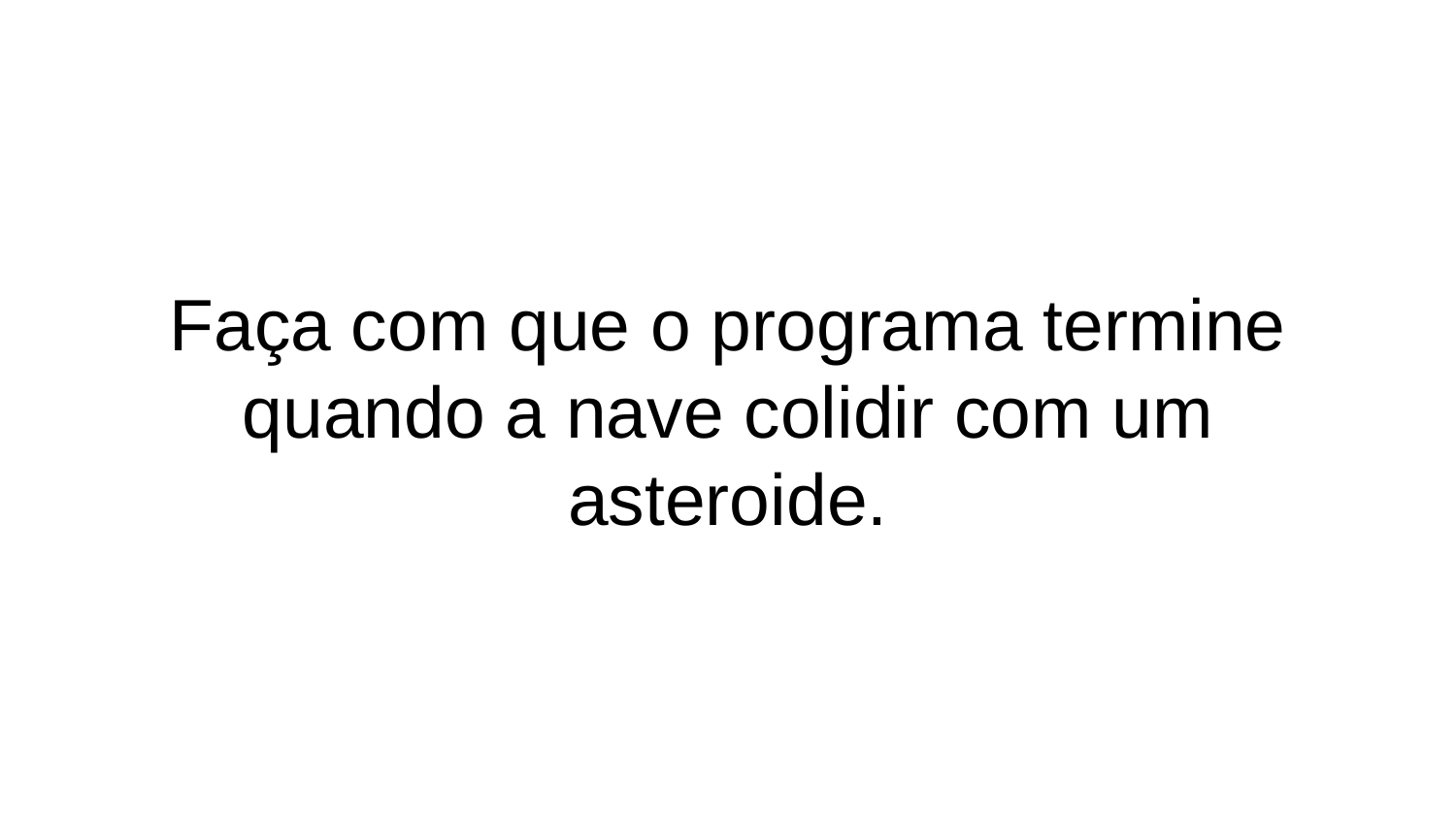

# Faça com que o programa termine quando a nave colidir com um asteroide.